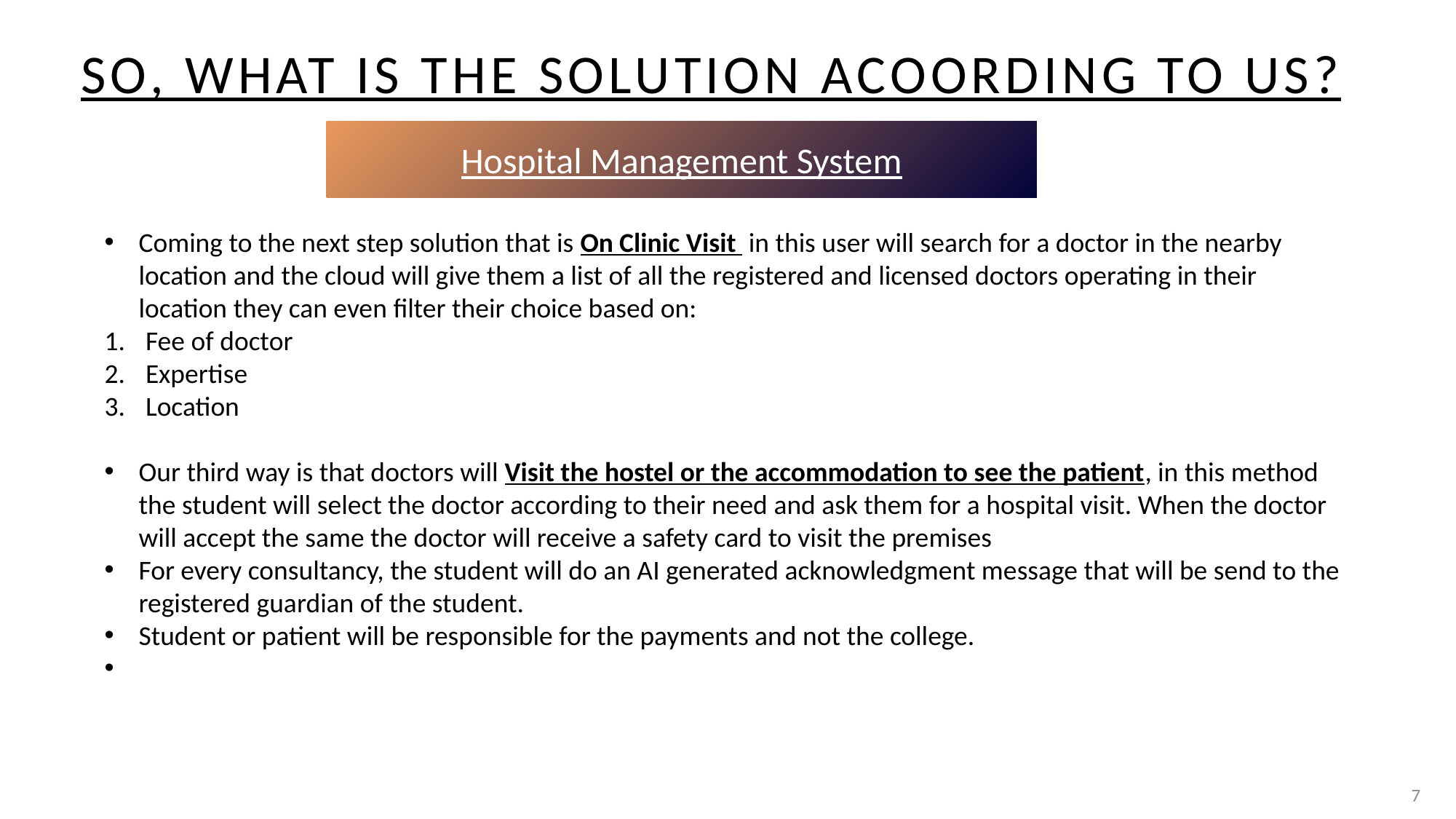

# So, WHAT IS THE SOLUTION ACOORDING TO US?
Hospital Management System
Coming to the next step solution that is On Clinic Visit  in this user will search for a doctor in the nearby location and the cloud will give them a list of all the registered and licensed doctors operating in their location they can even filter their choice based on:
Fee of doctor
Expertise
Location

Our third way is that doctors will Visit the hostel or the accommodation to see the patient, in this method the student will select the doctor according to their need and ask them for a hospital visit. When the doctor will accept the same the doctor will receive a safety card to visit the premises
For every consultancy, the student will do an AI generated acknowledgment message that will be send to the registered guardian of the student.
Student or patient will be responsible for the payments and not the college.

7